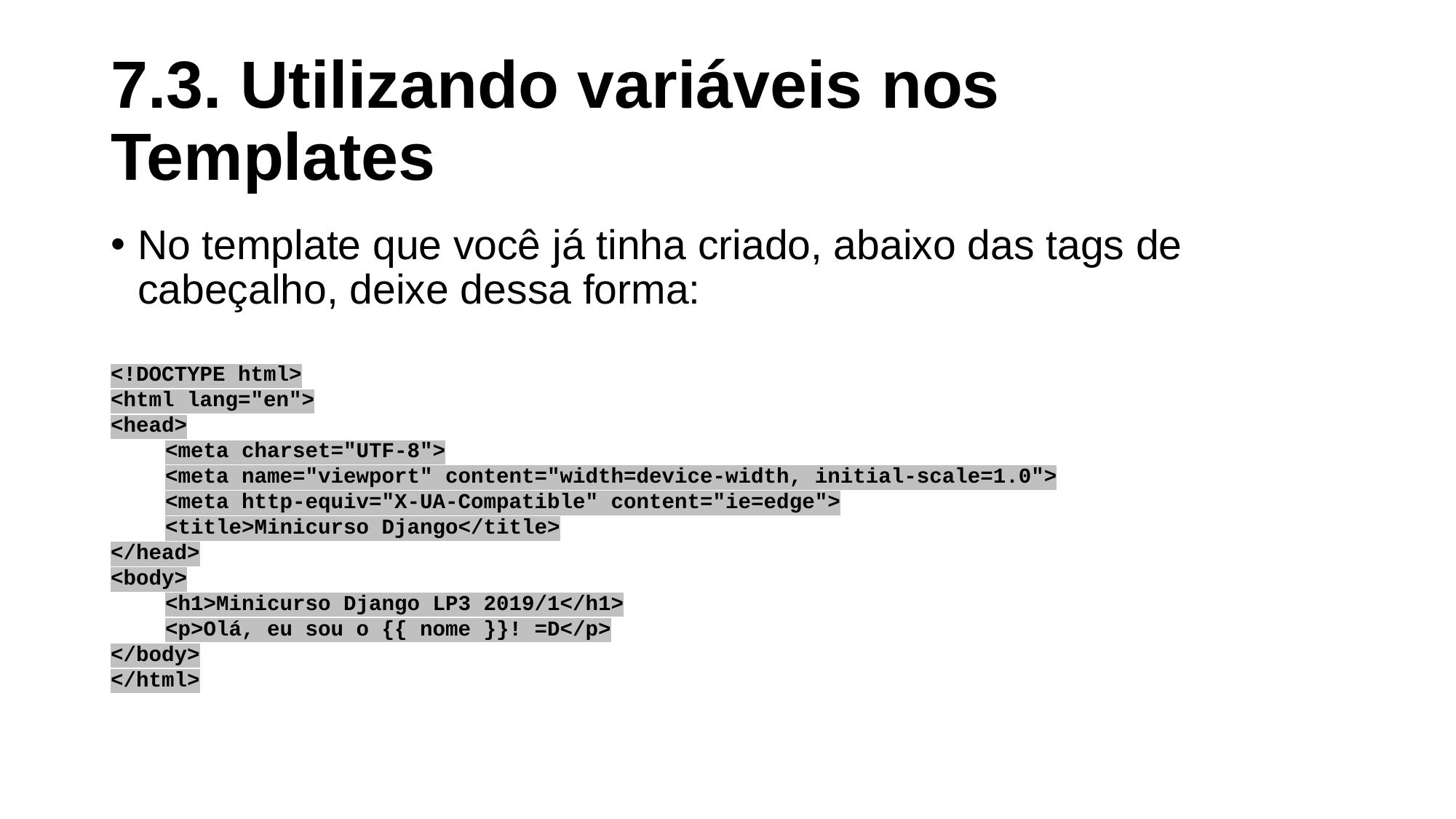

# 7.3. Utilizando variáveis nos Templates
No template que você já tinha criado, abaixo das tags de cabeçalho, deixe dessa forma:
<!DOCTYPE html>
<html lang="en">
<head>
<meta charset="UTF-8">
<meta name="viewport" content="width=device-width, initial-scale=1.0">
<meta http-equiv="X-UA-Compatible" content="ie=edge">
<title>Minicurso Django</title>
</head>
<body>
<h1>Minicurso Django LP3 2019/1</h1>
<p>Olá, eu sou o {{ nome }}! =D</p>
</body>
</html>